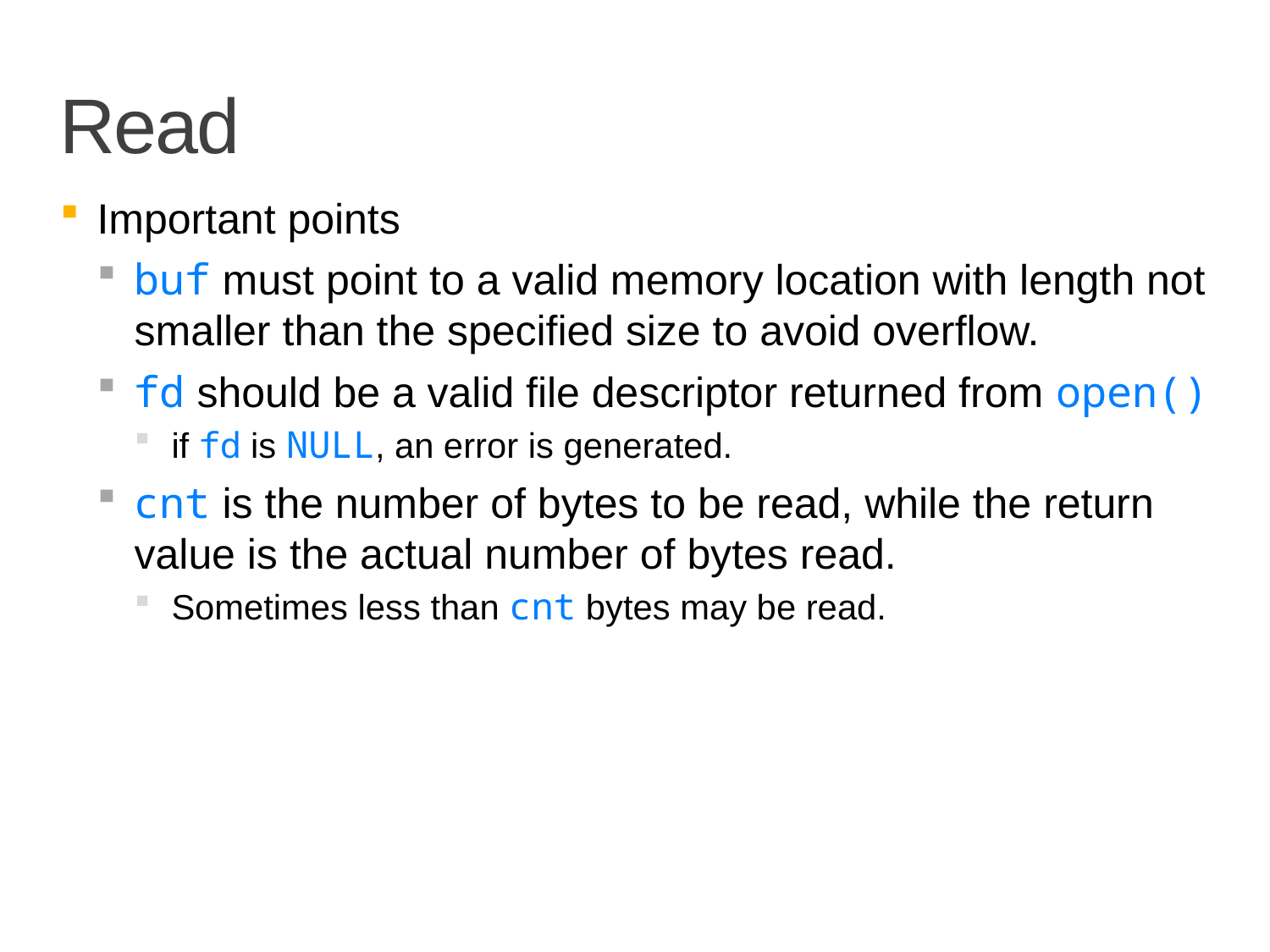

# Read
Important points
buf must point to a valid memory location with length not smaller than the specified size to avoid overflow.
fd should be a valid file descriptor returned from open()
if fd is NULL, an error is generated.
cnt is the number of bytes to be read, while the return value is the actual number of bytes read.
Sometimes less than cnt bytes may be read.